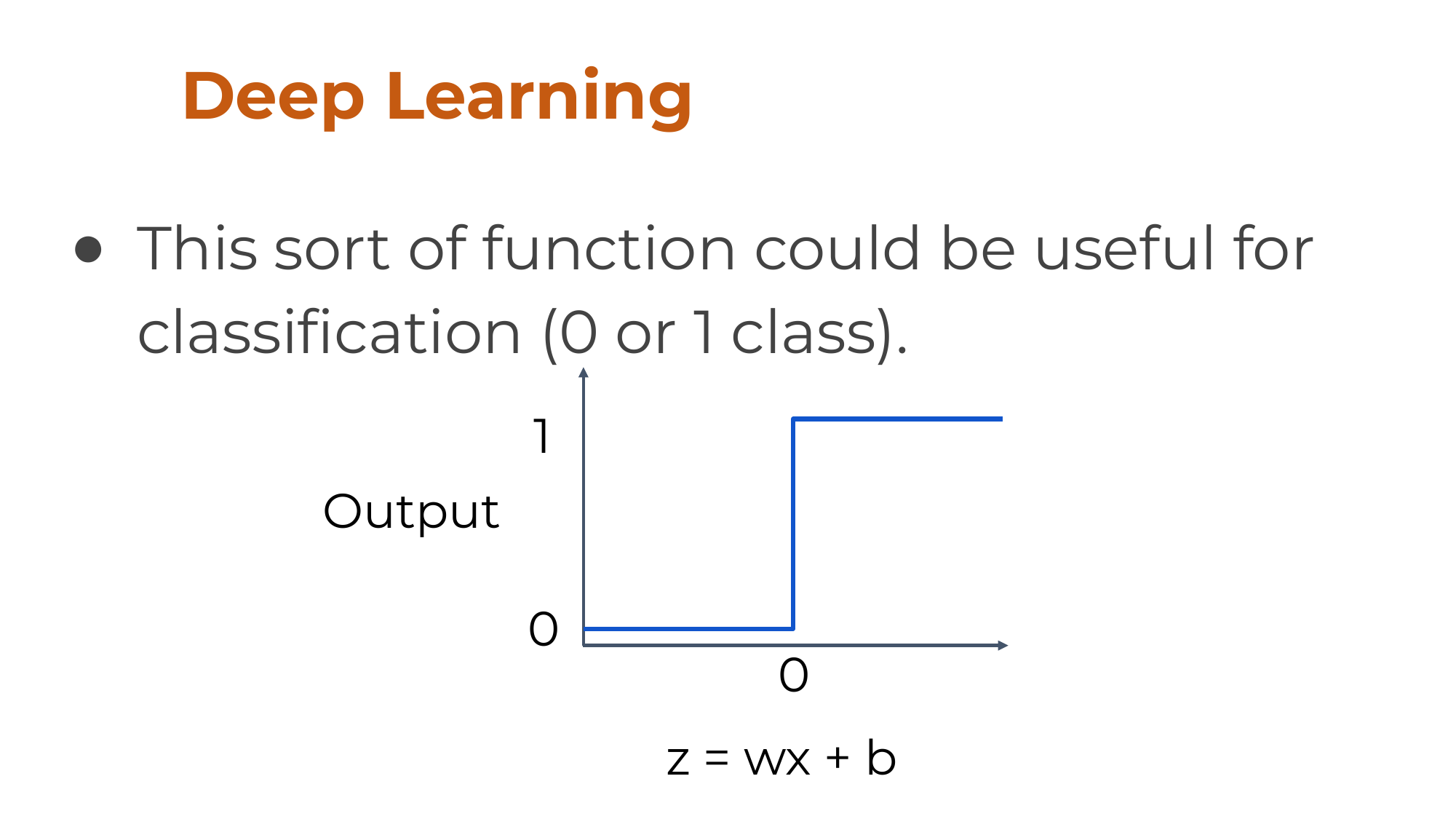

# Deep Learning

This sort of function could be useful for classification (0 or 1 class).
1
Output
0
0
z = wx + b